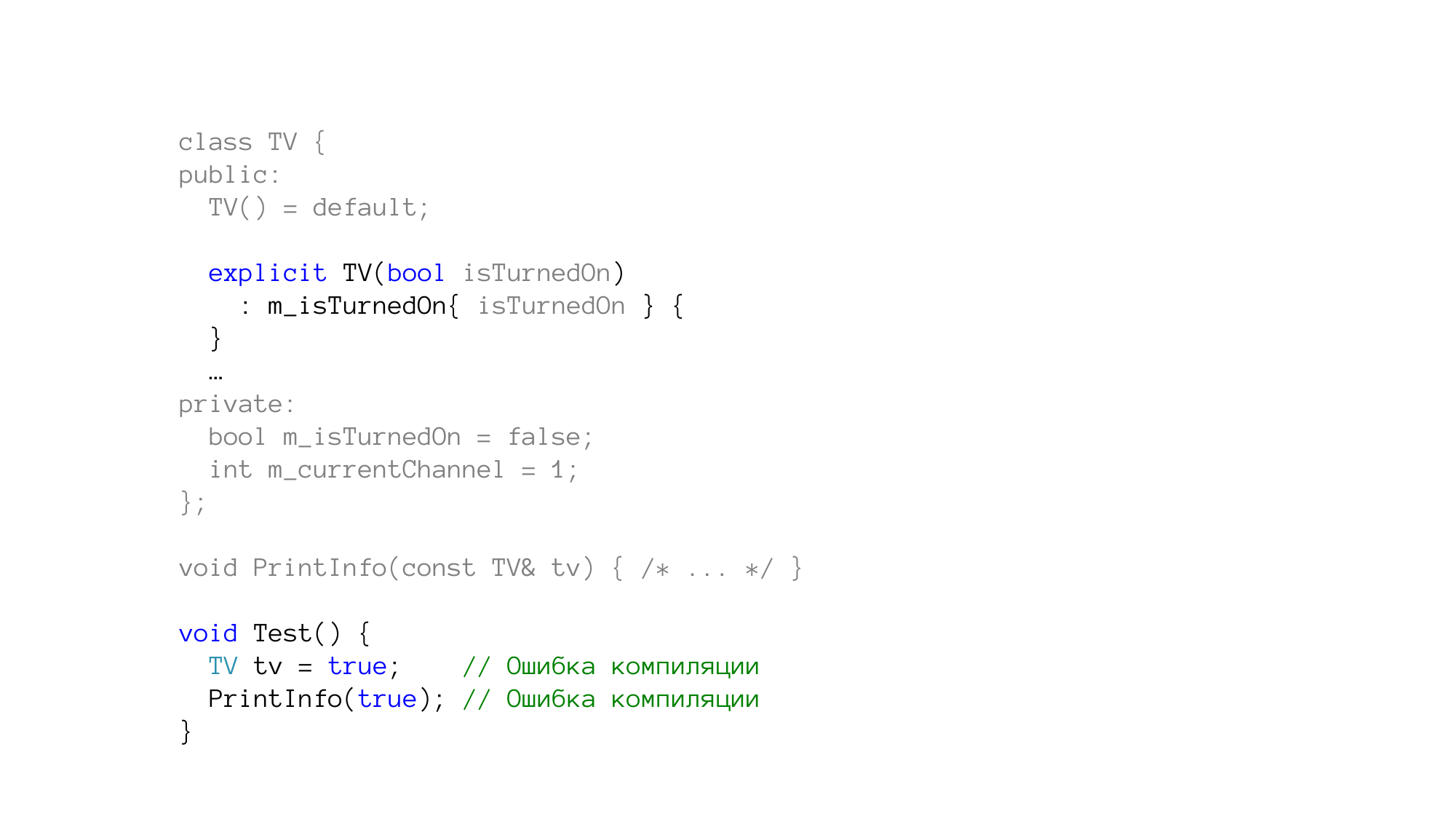

class TV {
public:
  TV() = default;

  explicit TV(bool isTurnedOn)
    : m_isTurnedOn{ isTurnedOn } {
  }
  …
private:
  bool m_isTurnedOn = false;
  int m_currentChannel = 1;
};

void PrintInfo(const TV& tv) { /* ... */ }

void Test() {
  TV tv = true;    // Ошибка компиляции
  PrintInfo(true); // Ошибка компиляции
}